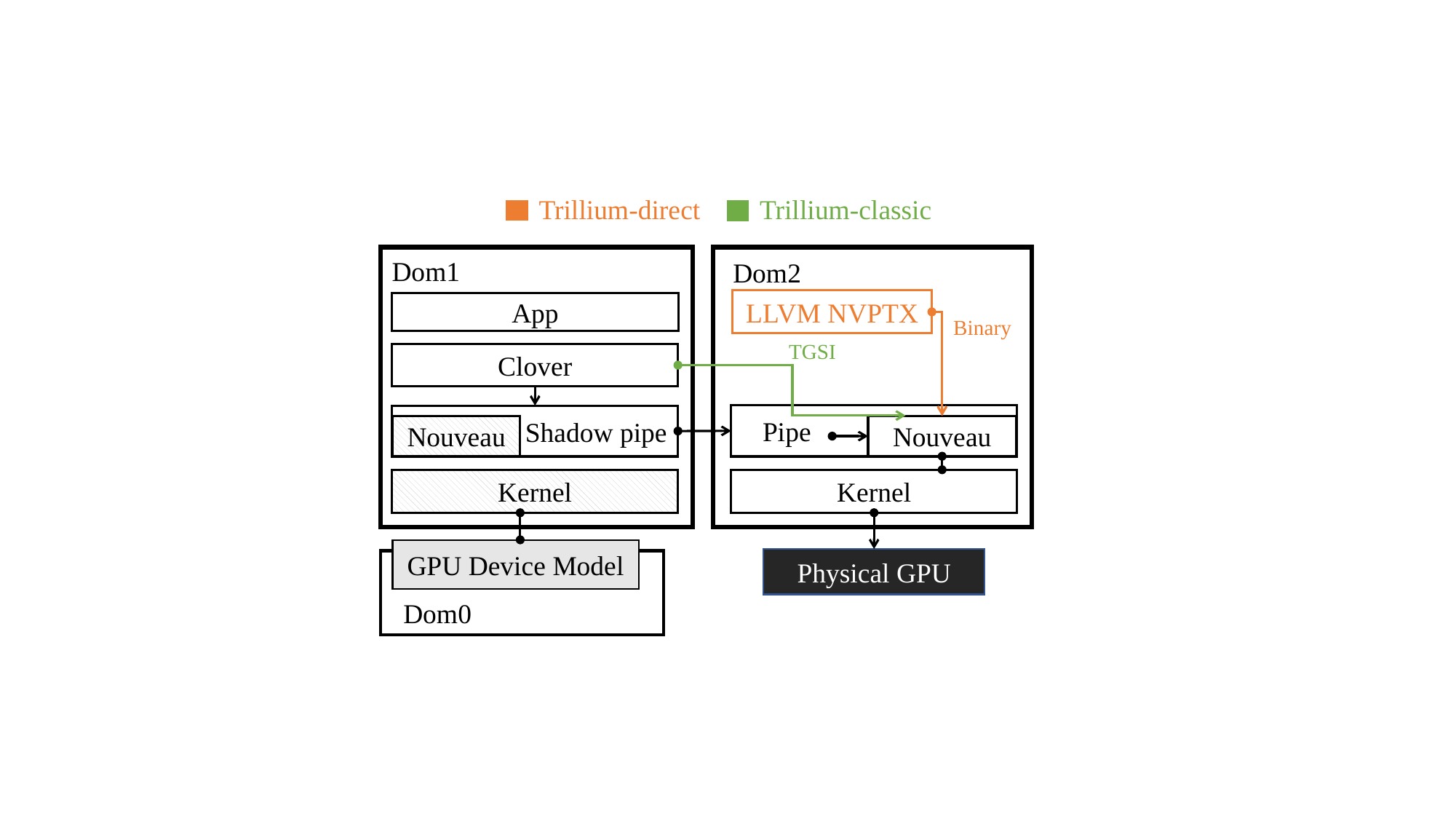

Trillium-direct
Trillium-classic

App
Dom1
Dom2
LLVM NVPTX
Binary
TGSI
Clover
   Pipe
Shadow pipe
Nouveau
Nouveau
Kernel
Kernel
GPU Device Model
Physical GPU

Dom0